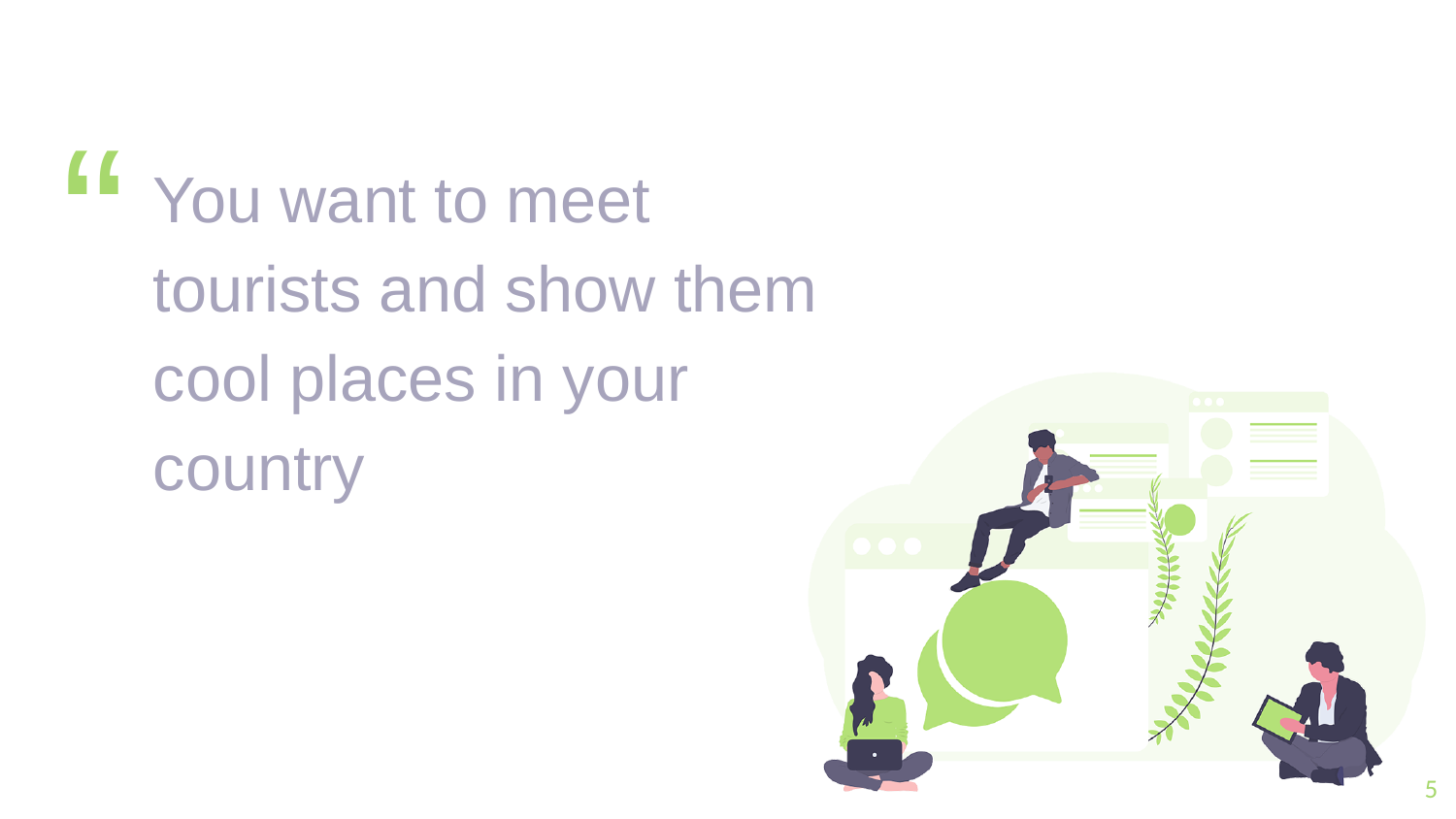

You want to meet tourists and show them cool places in your country

5